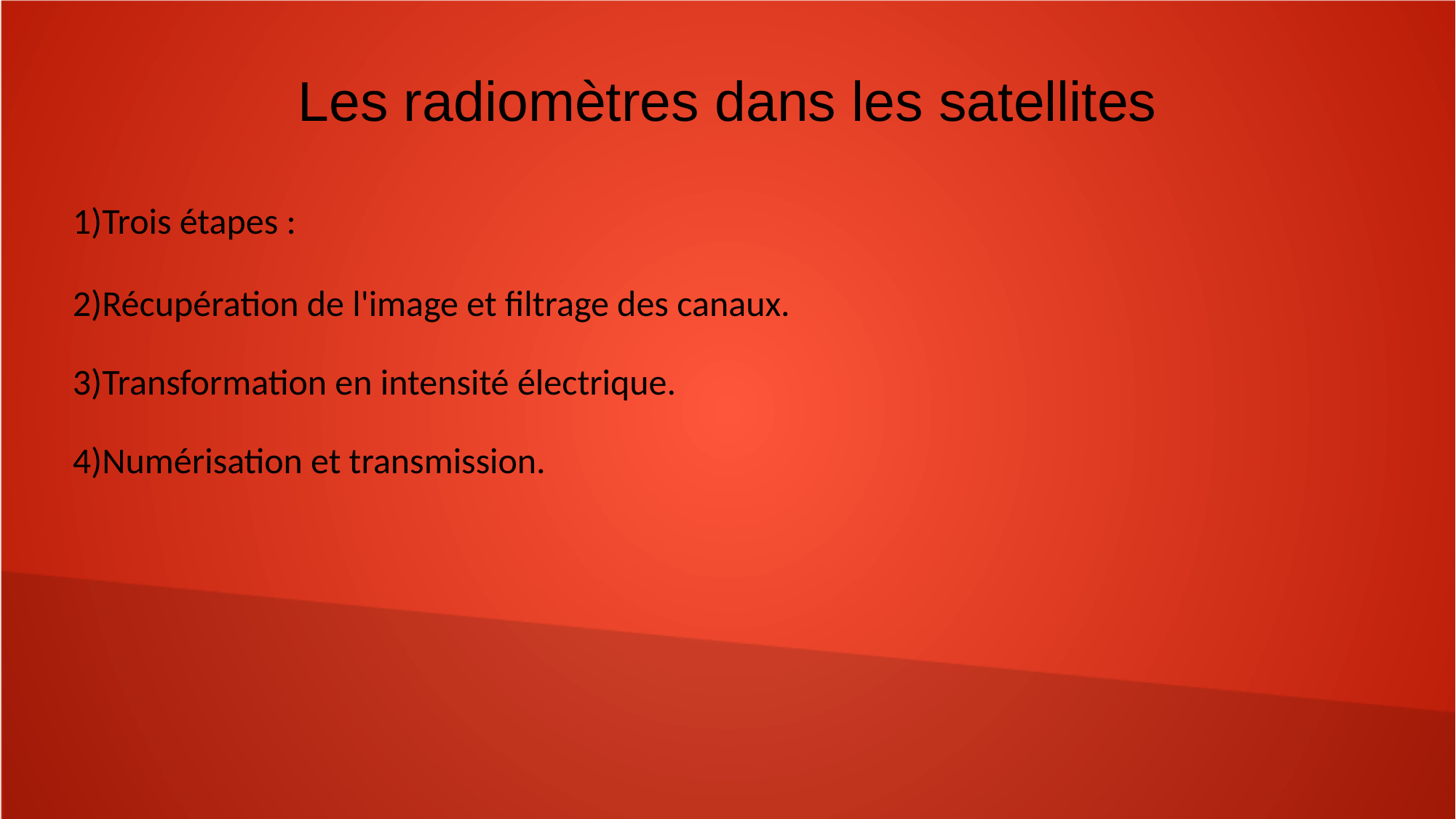

Les radiomètres dans les satellites
Trois étapes :

Récupération de l'image et filtrage des canaux.

Transformation en intensité électrique.

Numérisation et transmission.